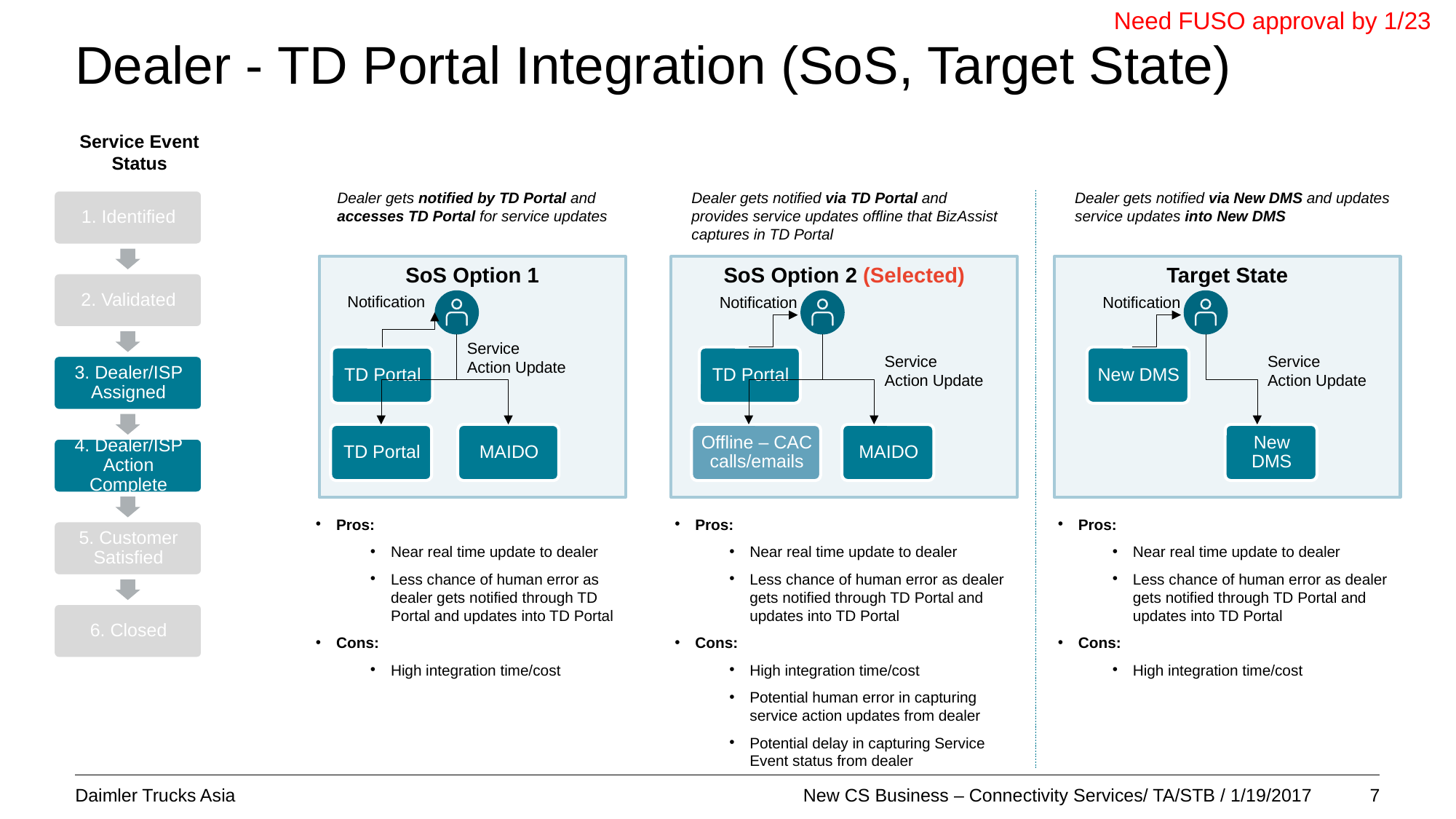

Need FUSO approval by 1/23
# Dealer - TD Portal Integration (SoS, Target State)
Service Event Status
Dealer gets notified by TD Portal and accesses TD Portal for service updates
Dealer gets notified via TD Portal and provides service updates offline that BizAssist captures in TD Portal
Dealer gets notified via New DMS and updates service updates into New DMS
1. Identified

2. Validated

3. Dealer/ISP Assigned

4. Dealer/ISP Action Complete

5. Customer Satisfied

6. Closed
SoS Option 1
SoS Option 2 (Selected)
Target State

Notification
Notification
Notification
Service
Action Update
TD Portal
TD Portal
New DMS
Service
Action Update
Service
Action Update
TD Portal
MAIDO
Offline – CAC calls/emails
MAIDO
New DMS

Pros:
Near real time update to dealer
Less chance of human error as dealer gets notified through TD Portal and updates into TD Portal
Cons:
High integration time/cost
Pros:
Near real time update to dealer
Less chance of human error as dealer gets notified through TD Portal and updates into TD Portal
Cons:
High integration time/cost
Potential human error in capturing service action updates from dealer
Potential delay in capturing Service Event status from dealer
Pros:
Near real time update to dealer
Less chance of human error as dealer gets notified through TD Portal and updates into TD Portal
Cons:
High integration time/cost
New CS Business – Connectivity Services/ TA/STB / 1/19/2017
7